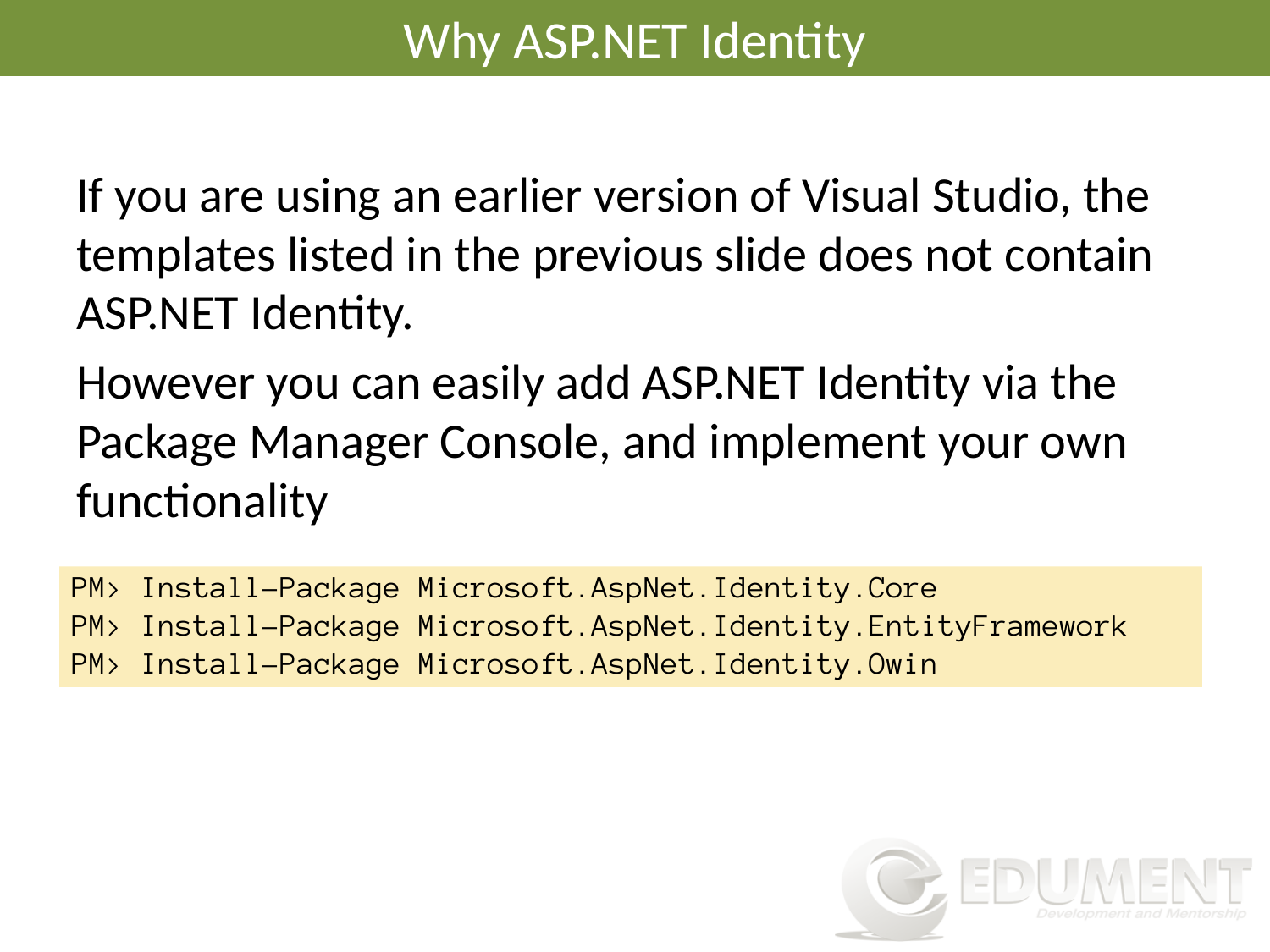

# Why ASP.NET Identity
If you are using an earlier version of Visual Studio, the templates listed in the previous slide does not contain ASP.NET Identity.
However you can easily add ASP.NET Identity via the Package Manager Console, and implement your own functionality

PM> Install-Package Microsoft.AspNet.Identity.Core
PM> Install-Package Microsoft.AspNet.Identity.EntityFramework
PM> Install-Package Microsoft.AspNet.Identity.Owin